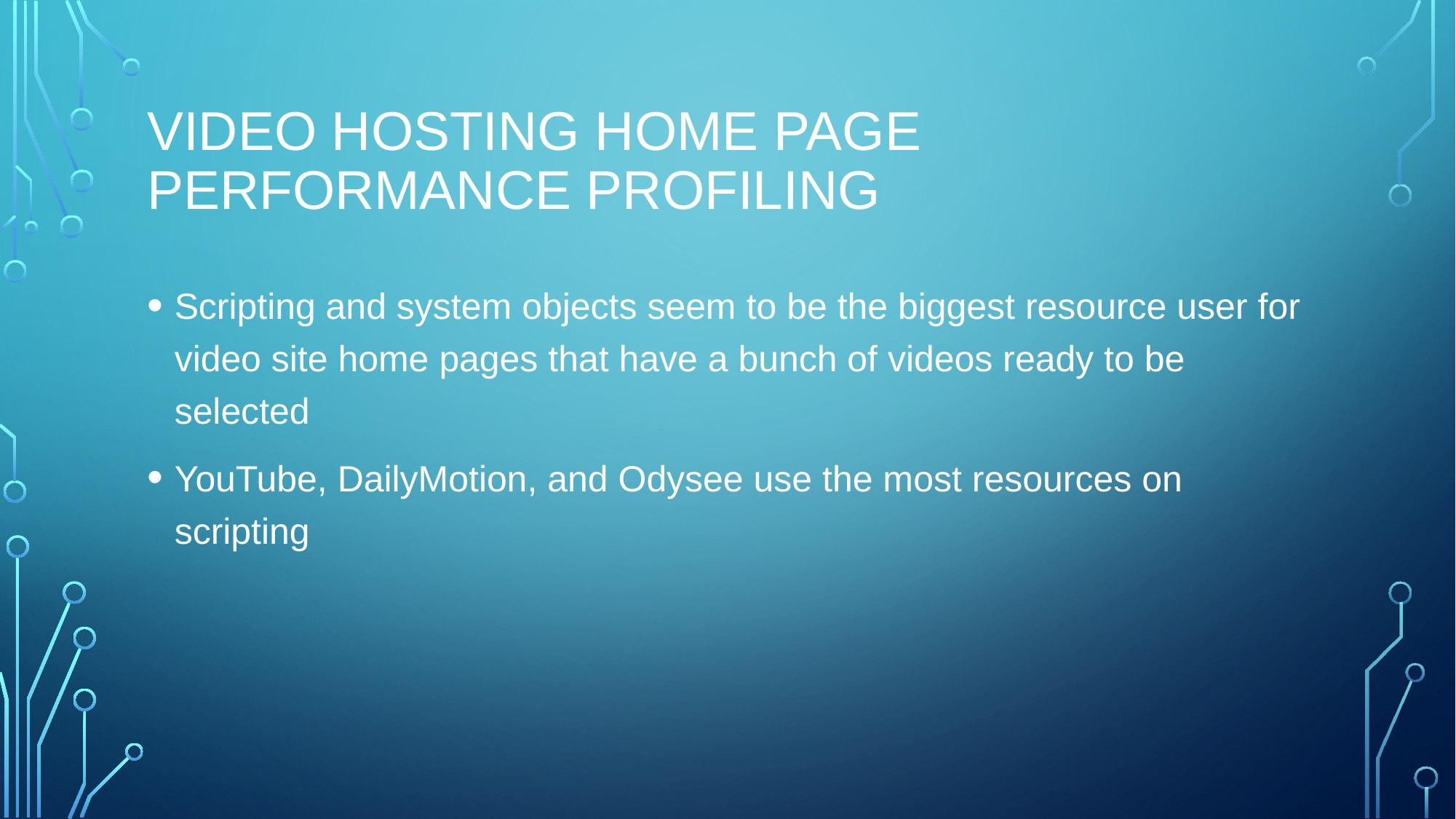

# Video Hosting Home Page Performance Profiling
Scripting and system objects seem to be the biggest resource user for video site home pages that have a bunch of videos ready to be selected
YouTube, DailyMotion, and Odysee use the most resources on scripting